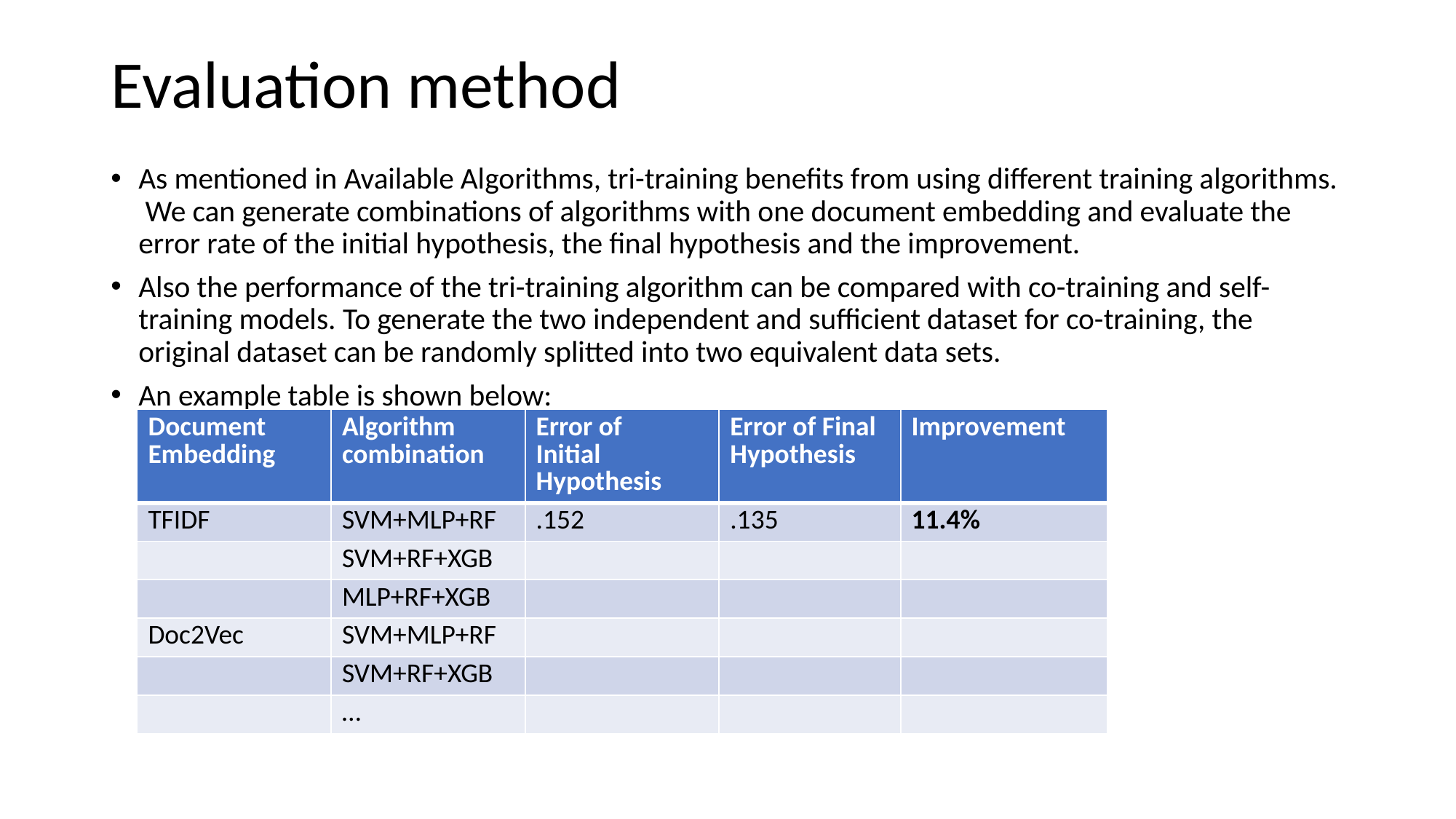

# Evaluation method
As mentioned in Available Algorithms, tri-training benefits from using different training algorithms.  We can generate combinations of algorithms with one document embedding and evaluate the error rate of the initial hypothesis, the final hypothesis and the improvement.
Also the performance of the tri-training algorithm can be compared with co-training and self-training models. To generate the two independent and sufficient dataset for co-training, the original dataset can be randomly splitted into two equivalent data sets.
An example table is shown below:

| Document Embedding | Algorithm combination | Error of Initial Hypothesis | Error of Final Hypothesis | Improvement |
| --- | --- | --- | --- | --- |
| TFIDF | SVM+MLP+RF | .152 | .135 | 11.4% |
|  | SVM+RF+XGB |  |  |  |
|  | MLP+RF+XGB |  |  |  |
| Doc2Vec | SVM+MLP+RF |  |  |  |
|  | SVM+RF+XGB |  |  |  |
|  | … |  |  |  |